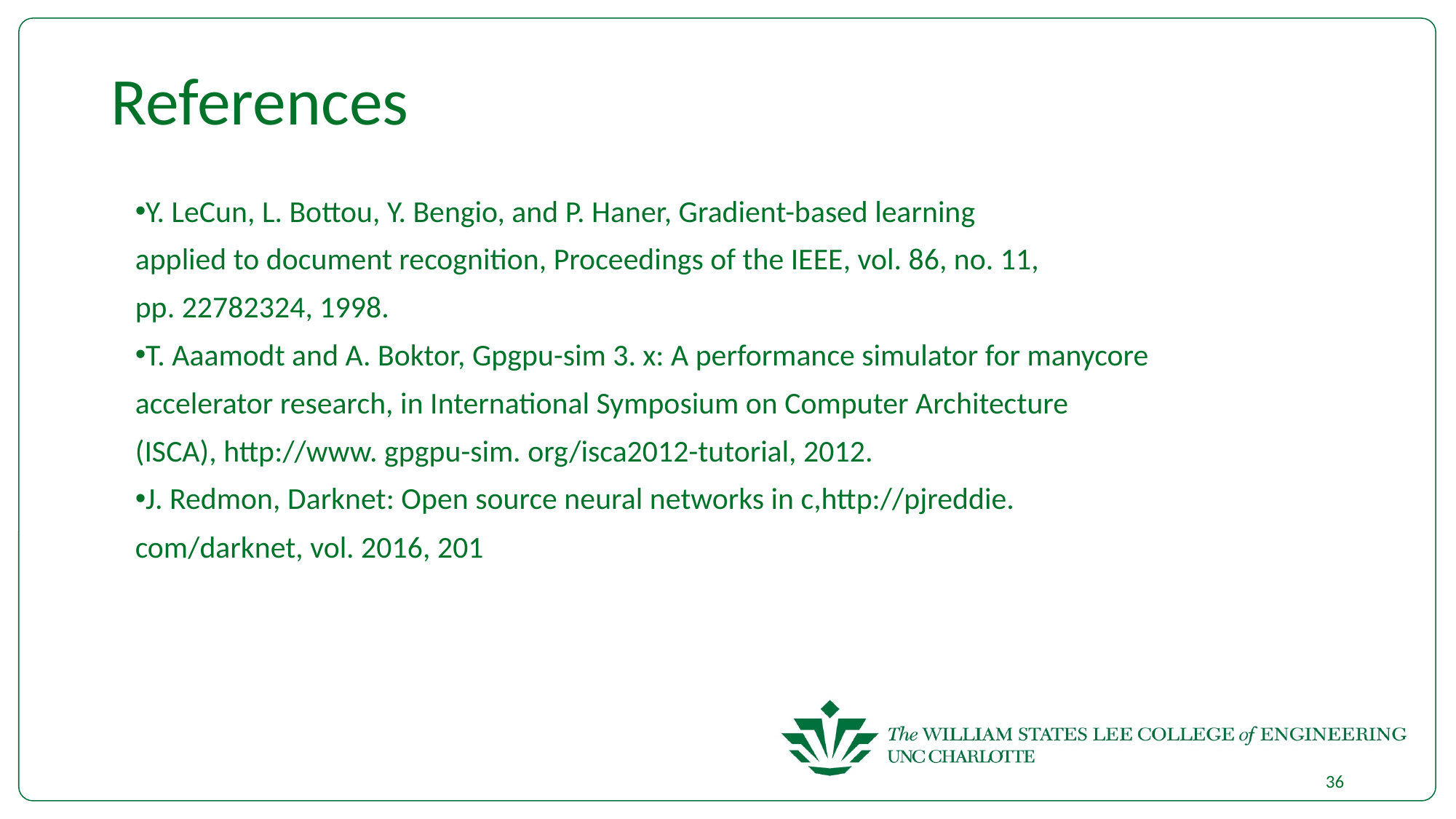

# References
Y. LeCun, L. Bottou, Y. Bengio, and P. Haner, Gradient-based learning
applied to document recognition, Proceedings of the IEEE, vol. 86, no. 11,
pp. 22782324, 1998.
T. Aaamodt and A. Boktor, Gpgpu-sim 3. x: A performance simulator for manycore
accelerator research, in International Symposium on Computer Architecture
(ISCA), http://www. gpgpu-sim. org/isca2012-tutorial, 2012.
J. Redmon, Darknet: Open source neural networks in c,http://pjreddie.
com/darknet, vol. 2016, 201
36